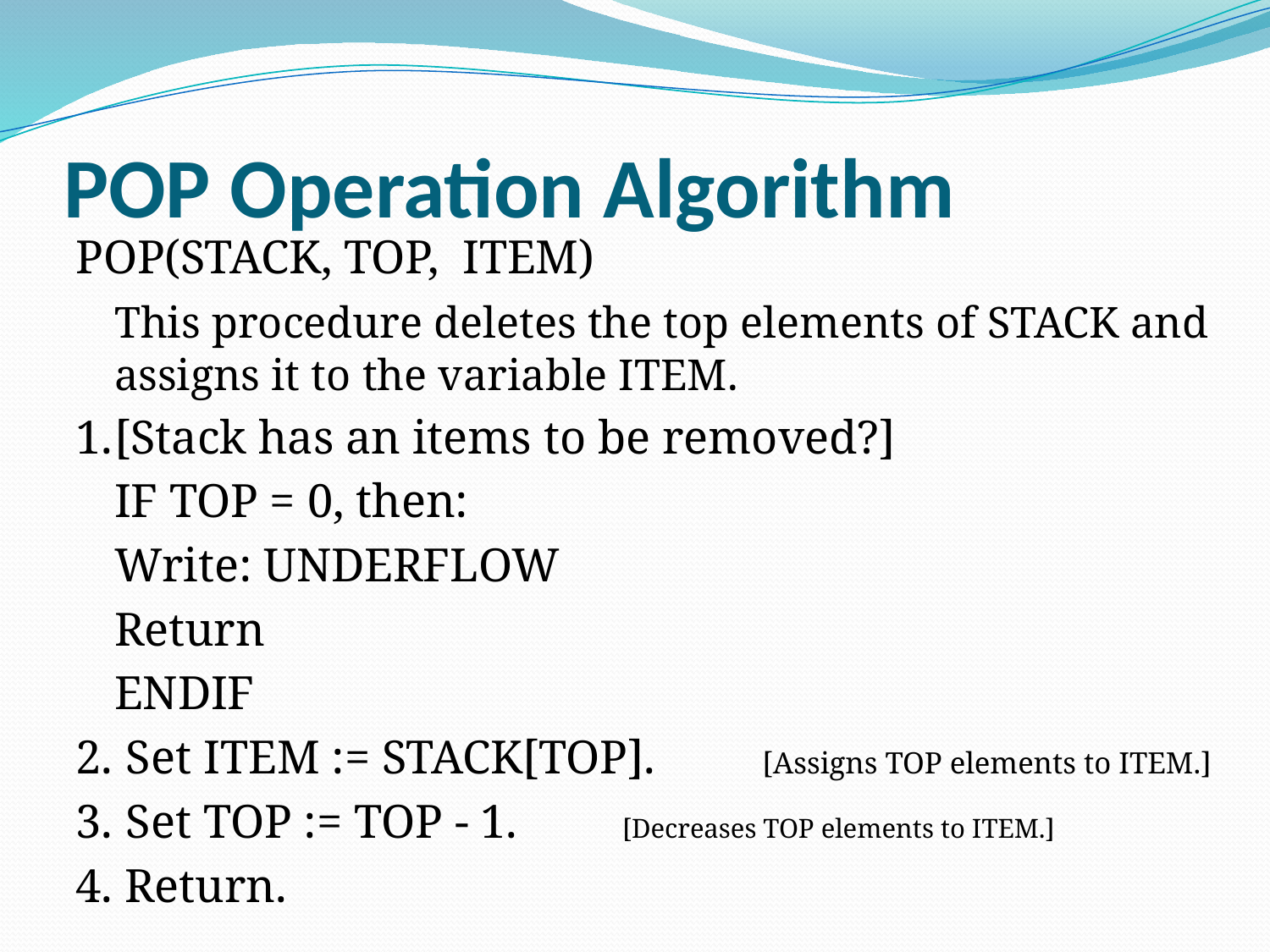

# POP Operation Algorithm
POP(STACK, TOP,  ITEM)
	This procedure deletes the top elements of STACK and assigns it to the variable ITEM.
1.	[Stack has an items to be removed?]
	IF TOP = 0, then:
		Write: UNDERFLOW
		Return
	ENDIF
2.	 Set ITEM := STACK[TOP].         [Assigns TOP elements to ITEM.]
3.	 Set TOP := TOP - 1. 		   [Decreases TOP elements to ITEM.]
4. Return.